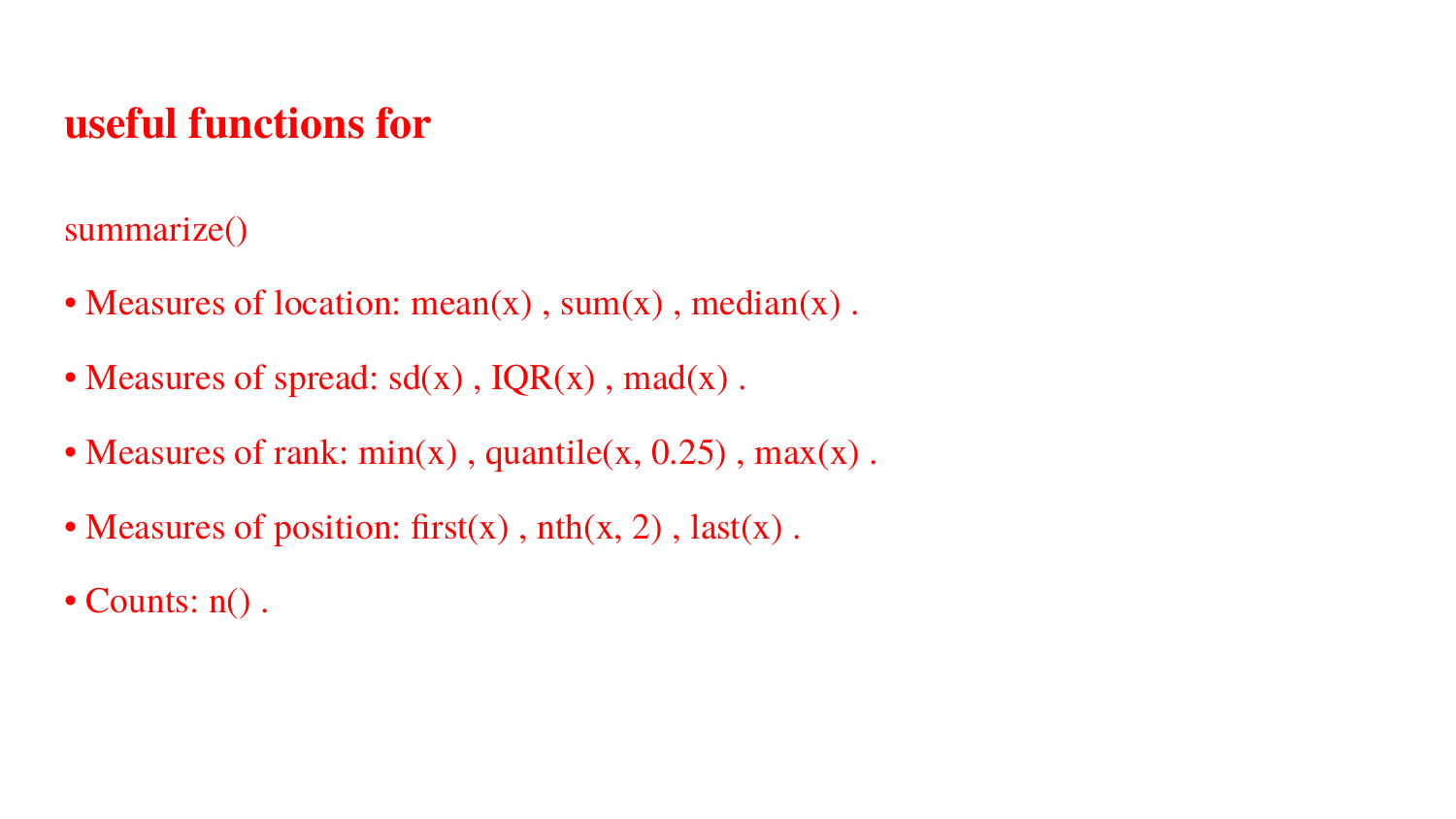

# useful functions for
summarize()
• Measures of location: mean(x) , sum(x) , median(x) .
• Measures of spread: sd(x) , IQR(x) , mad(x) .
• Measures of rank: min(x) , quantile(x, 0.25) , max(x) .
• Measures of position: first(x) , nth(x, 2) , last(x) .
• Counts: n() .